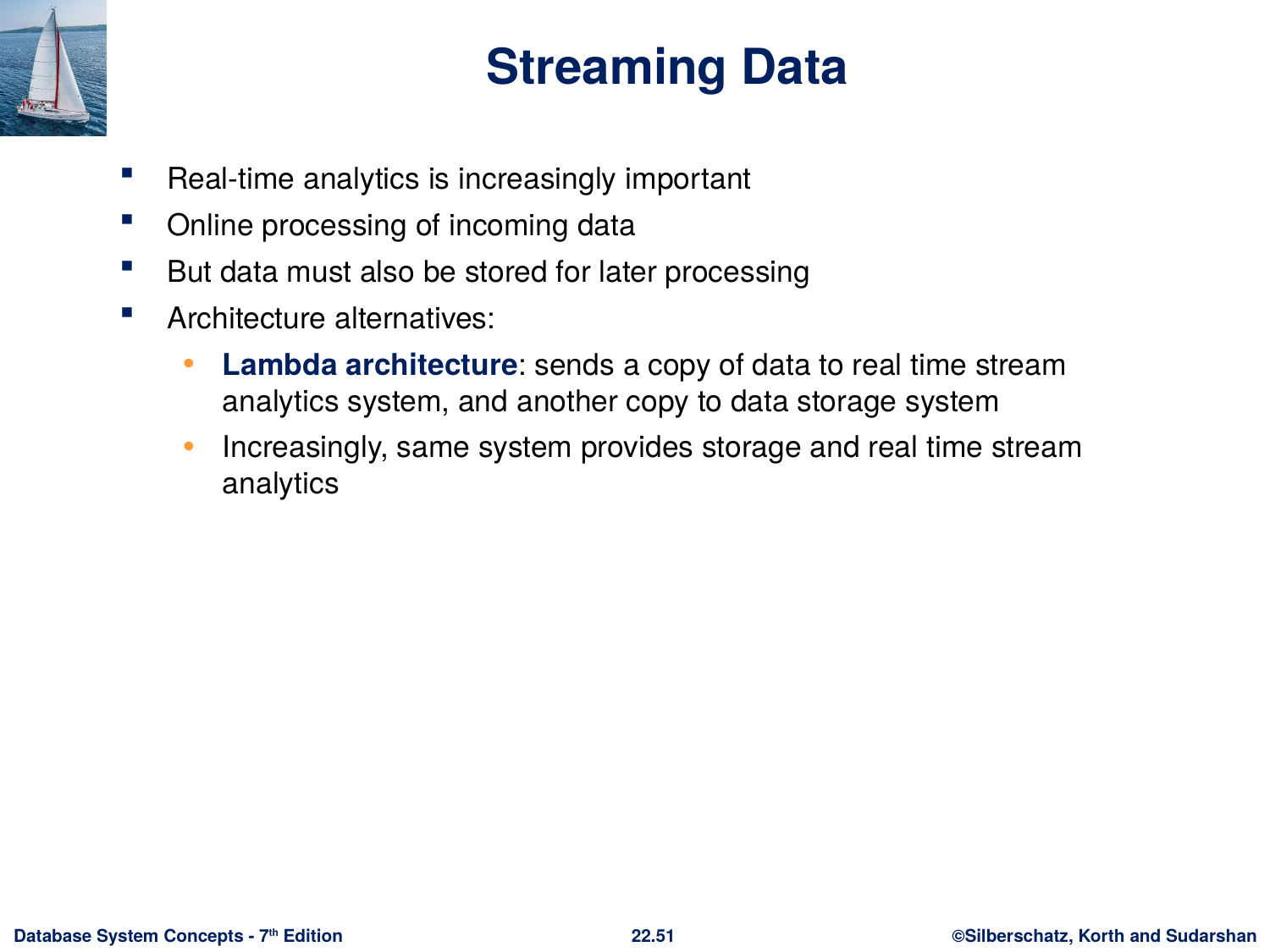

# Streaming Data
Real-time analytics is increasingly important
Online processing of incoming data
But data must also be stored for later processing
Architecture alternatives:
Lambda architecture: sends a copy of data to real time stream analytics system, and another copy to data storage system
Increasingly, same system provides storage and real time stream analytics